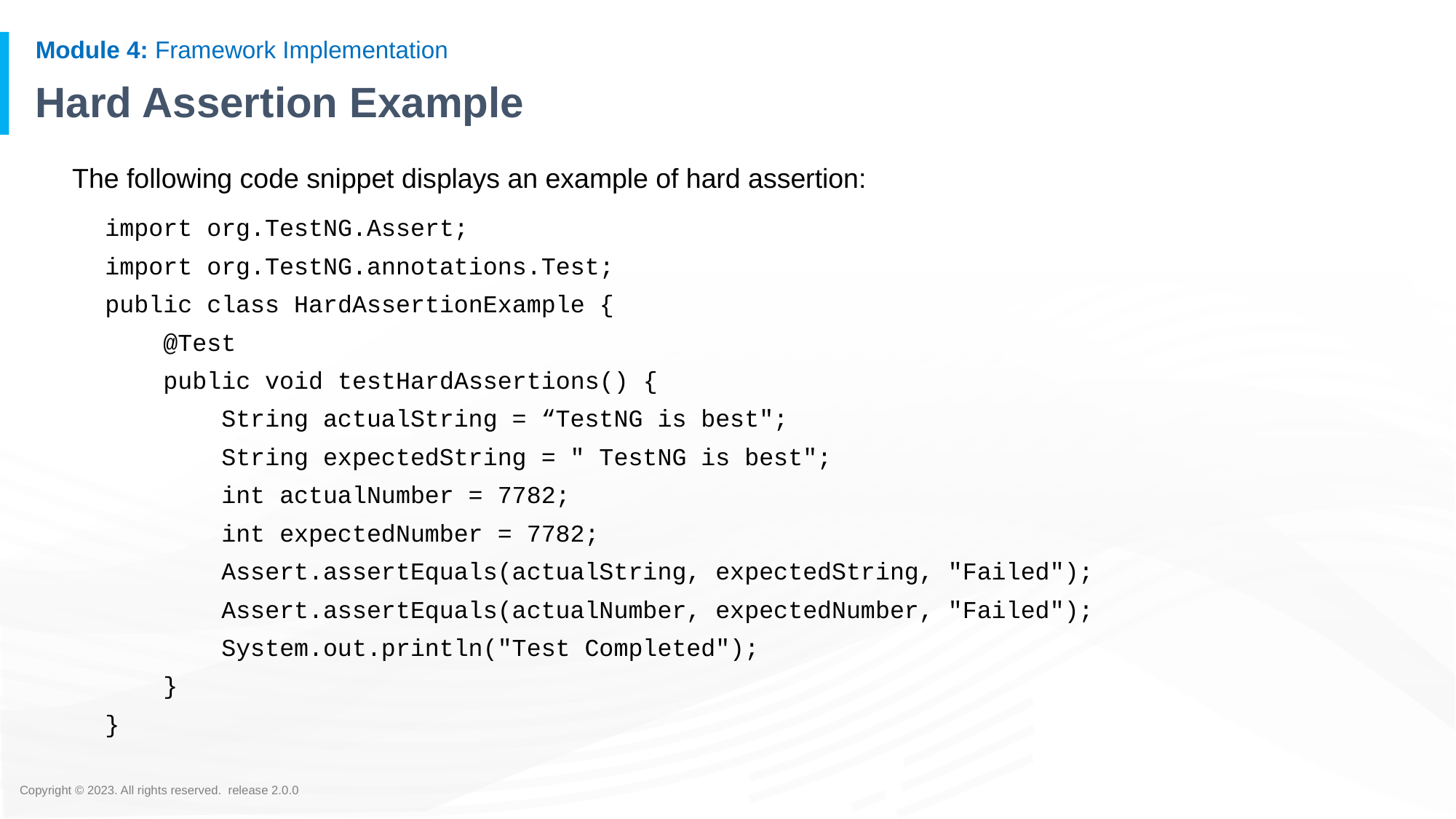

# Hard Assertion Example
The following code snippet displays an example of hard assertion:
import org.TestNG.Assert;
import org.TestNG.annotations.Test;
public class HardAssertionExample {
    @Test
    public void testHardAssertions() {
        String actualString = “TestNG is best";
        String expectedString = " TestNG is best";
        int actualNumber = 7782;
        int expectedNumber = 7782;
        Assert.assertEquals(actualString, expectedString, "Failed");
        Assert.assertEquals(actualNumber, expectedNumber, "Failed");
        System.out.println("Test Completed");
    }
}